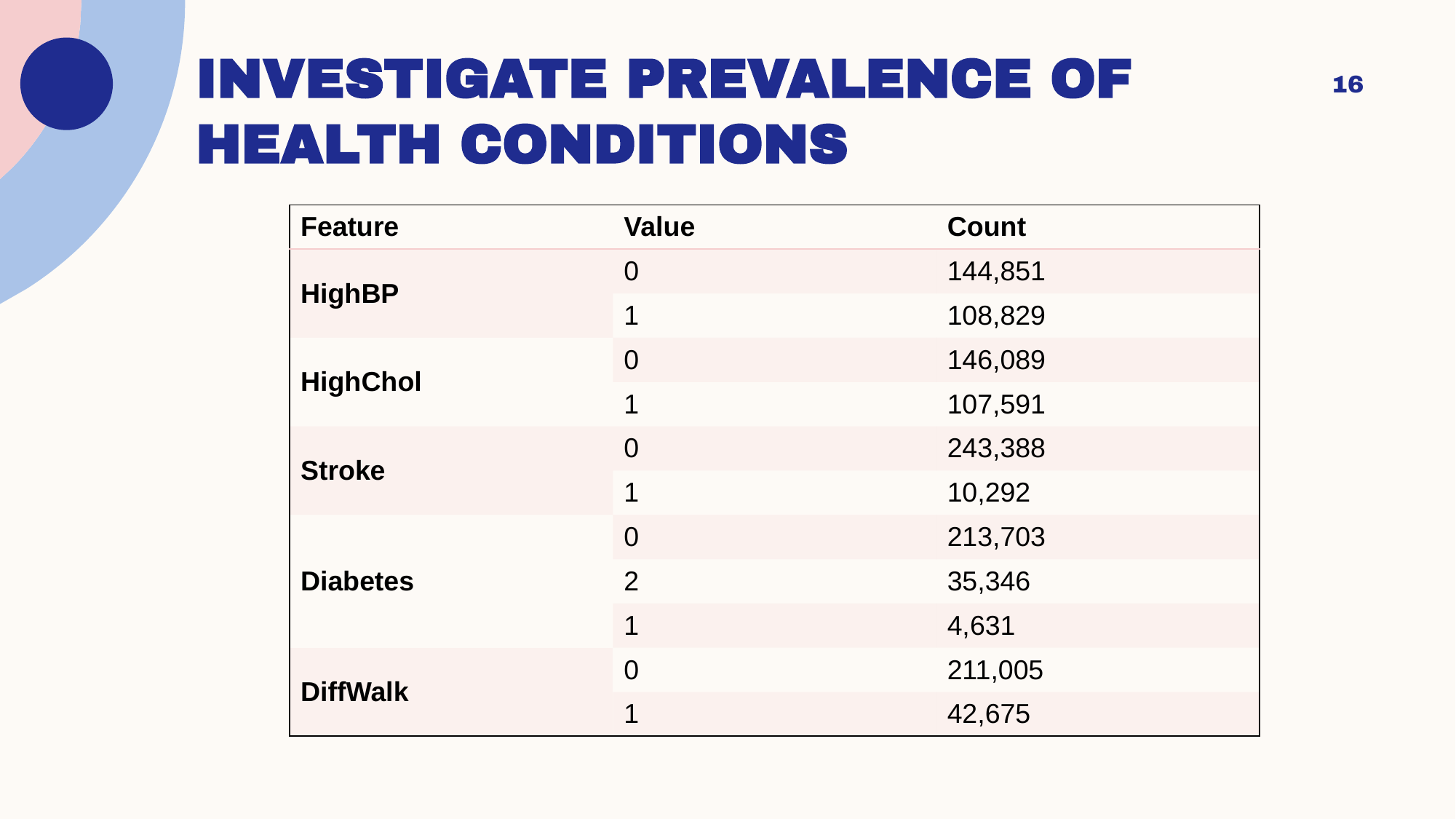

# Investigate Prevalence of Health Conditions
16
| Feature | Value | Count |
| --- | --- | --- |
| HighBP | 0 | 144,851 |
|  | 1 | 108,829 |
| HighChol | 0 | 146,089 |
|  | 1 | 107,591 |
| Stroke | 0 | 243,388 |
|  | 1 | 10,292 |
| Diabetes | 0 | 213,703 |
|  | 2 | 35,346 |
|  | 1 | 4,631 |
| DiffWalk | 0 | 211,005 |
|  | 1 | 42,675 |